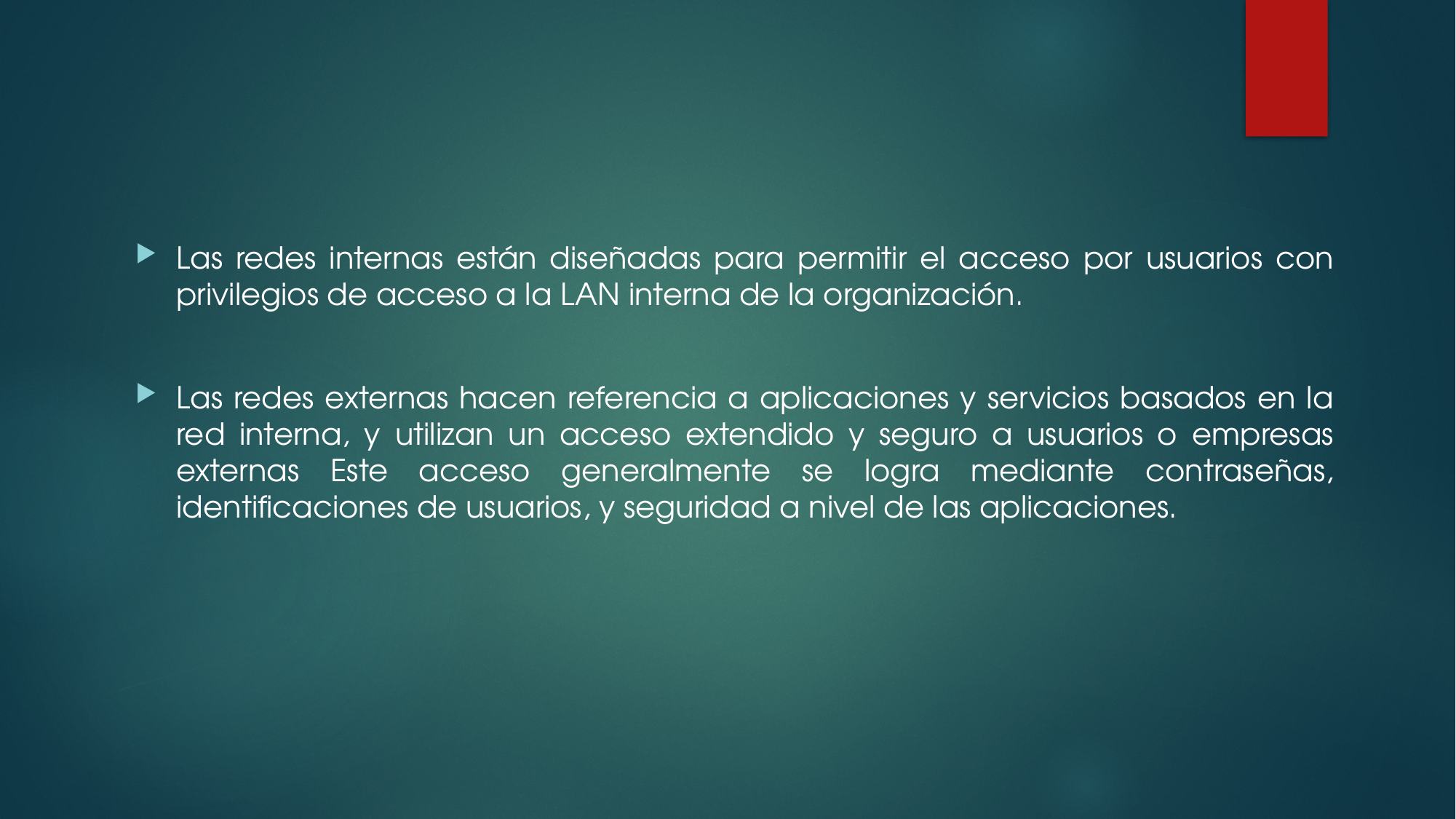

Las redes internas están diseñadas para permitir el acceso por usuarios con privilegios de acceso a la LAN interna de la organización.

Las redes externas hacen referencia a aplicaciones y servicios basados en la red interna, y utilizan un acceso extendido y seguro a usuarios o empresas externas Este acceso generalmente se logra mediante contraseñas, identificaciones de usuarios, y seguridad a nivel de las aplicaciones.